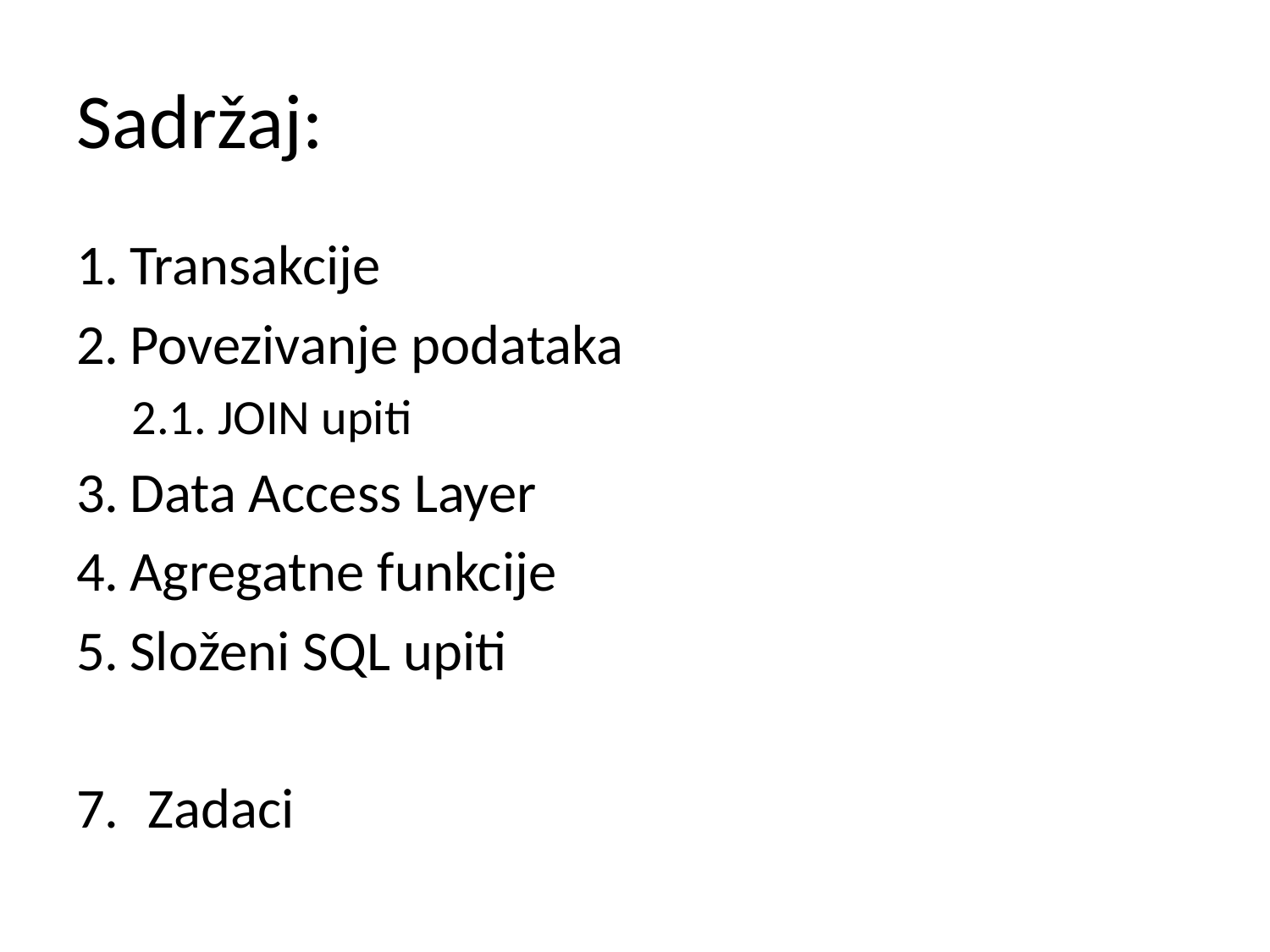

# Sadržaj:
Transakcije
Povezivanje podataka
2.1. JOIN upiti
Data Access Layer
Agregatne funkcije
Složeni SQL upiti

Zadaci